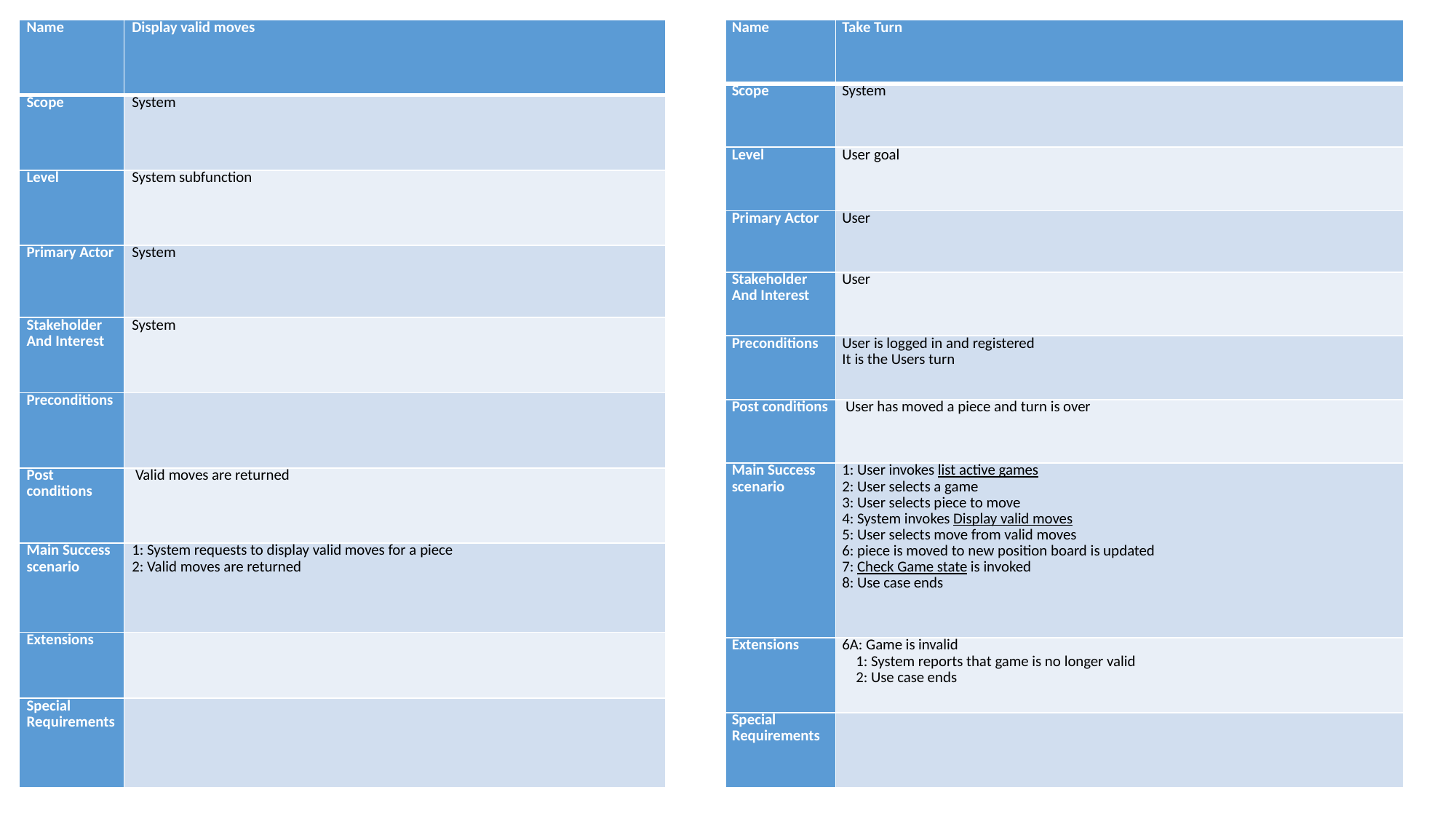

| Name | Display valid moves |
| --- | --- |
| Scope | System |
| Level | System subfunction |
| Primary Actor | System |
| Stakeholder And Interest | System |
| Preconditions |  |
| Post conditions | Valid moves are returned |
| Main Success scenario | 1: System requests to display valid moves for a piece 2: Valid moves are returned |
| Extensions |  |
| Special Requirements |  |
| Name | Take Turn |
| --- | --- |
| Scope | System |
| Level | User goal |
| Primary Actor | User |
| Stakeholder And Interest | User |
| Preconditions | User is logged in and registered It is the Users turn |
| Post conditions | User has moved a piece and turn is over |
| Main Success scenario | 1: User invokes list active games 2: User selects a game 3: User selects piece to move 4: System invokes Display valid moves 5: User selects move from valid moves 6: piece is moved to new position board is updated 7: Check Game state is invoked 8: Use case ends |
| Extensions | 6A: Game is invalid 1: System reports that game is no longer valid 2: Use case ends |
| Special Requirements |  |